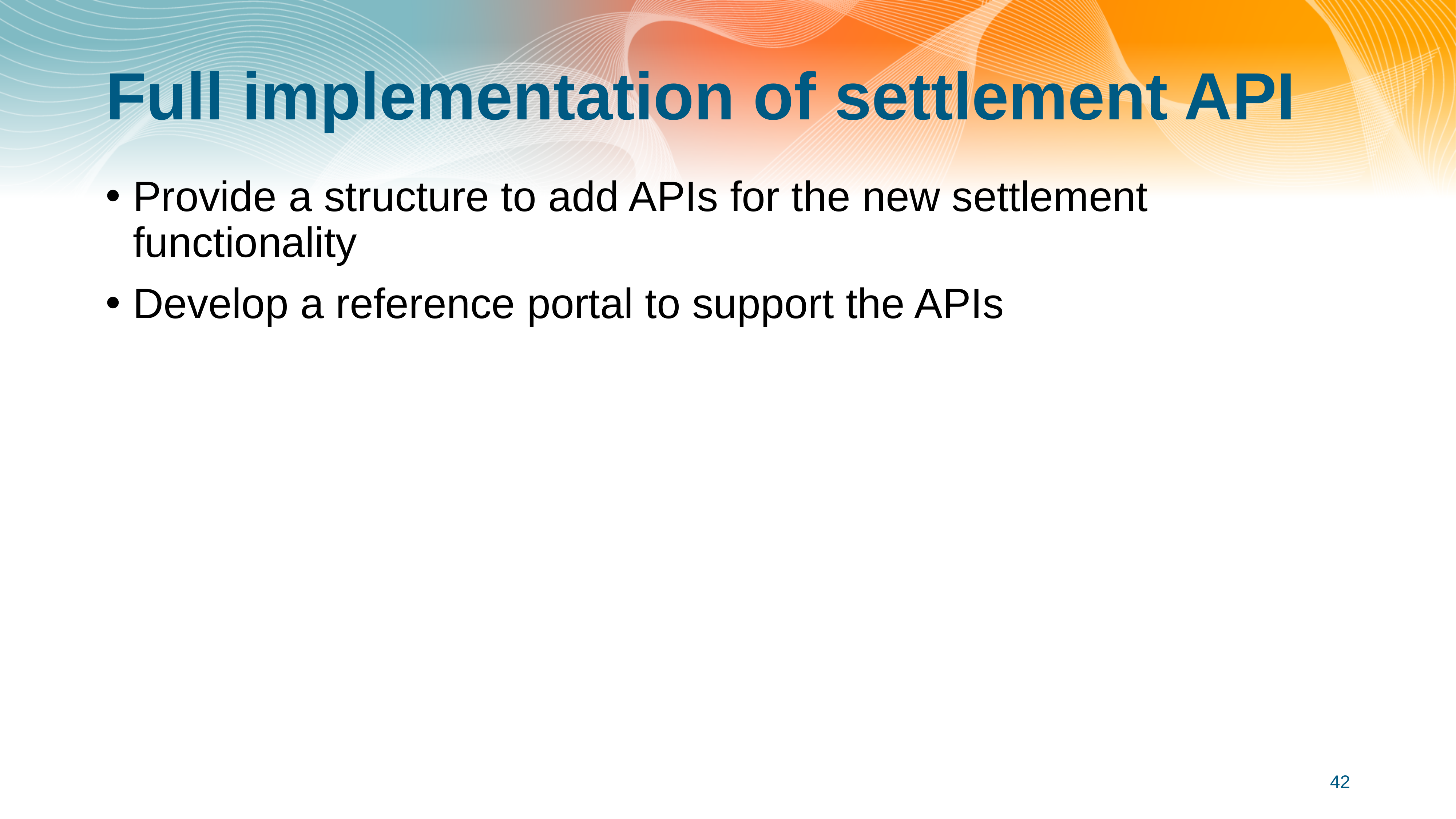

# Full implementation of settlement API
Provide a structure to add APIs for the new settlement functionality
Develop a reference portal to support the APIs
42